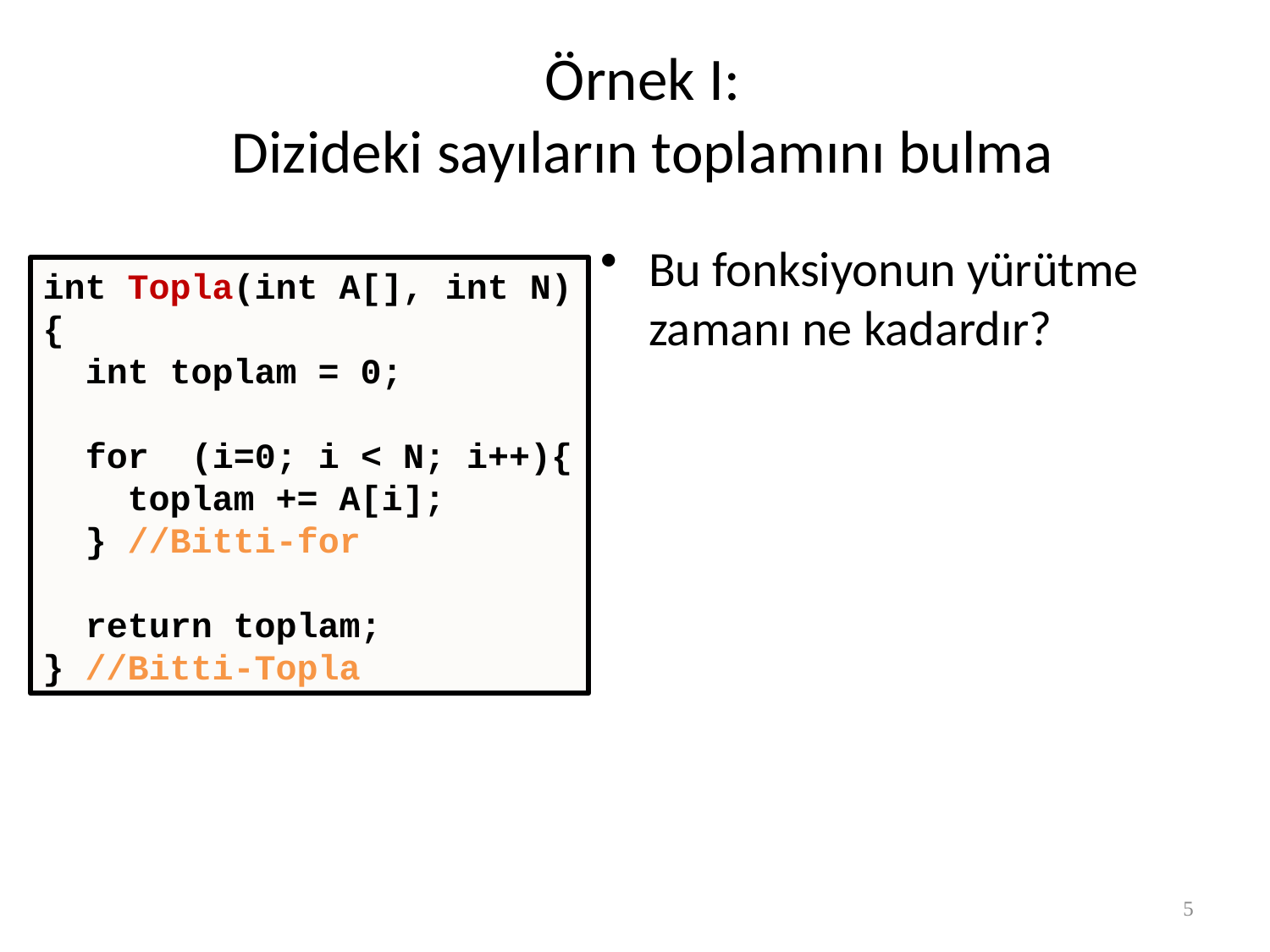

# Örnek I: Dizideki sayıların toplamını bulma
Bu fonksiyonun yürütme zamanı ne kadardır?
int Topla(int A[], int N) {
  int toplam = 0;

  for  (i=0; i < N; i++){
    toplam += A[i];
  } //Bitti-for

  return toplam;
} //Bitti-Topla
5